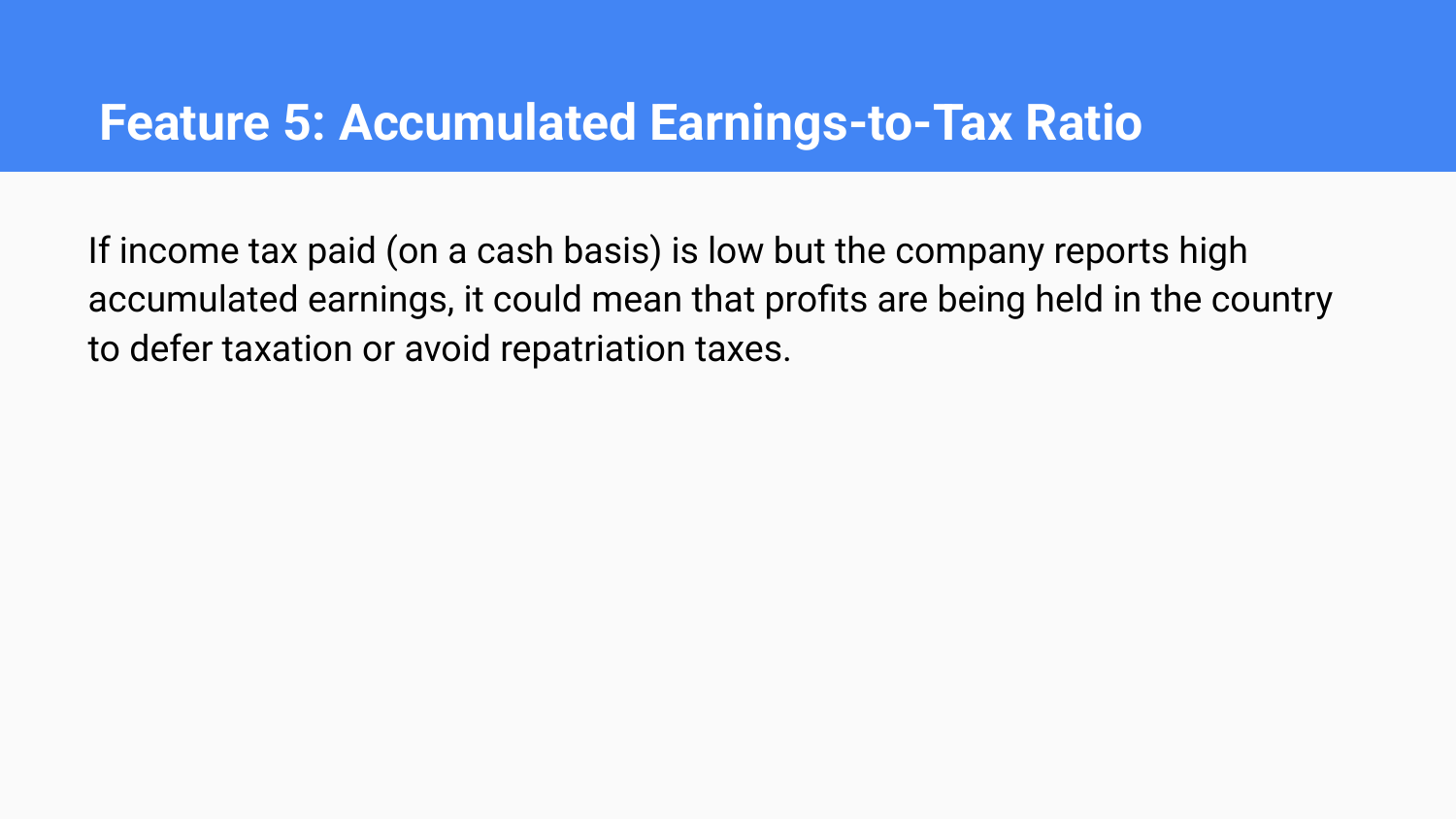

# Feature 5: Accumulated Earnings-to-Tax Ratio

If income tax paid (on a cash basis) is low but the company reports high accumulated earnings, it could mean that profits are being held in the country to defer taxation or avoid repatriation taxes.